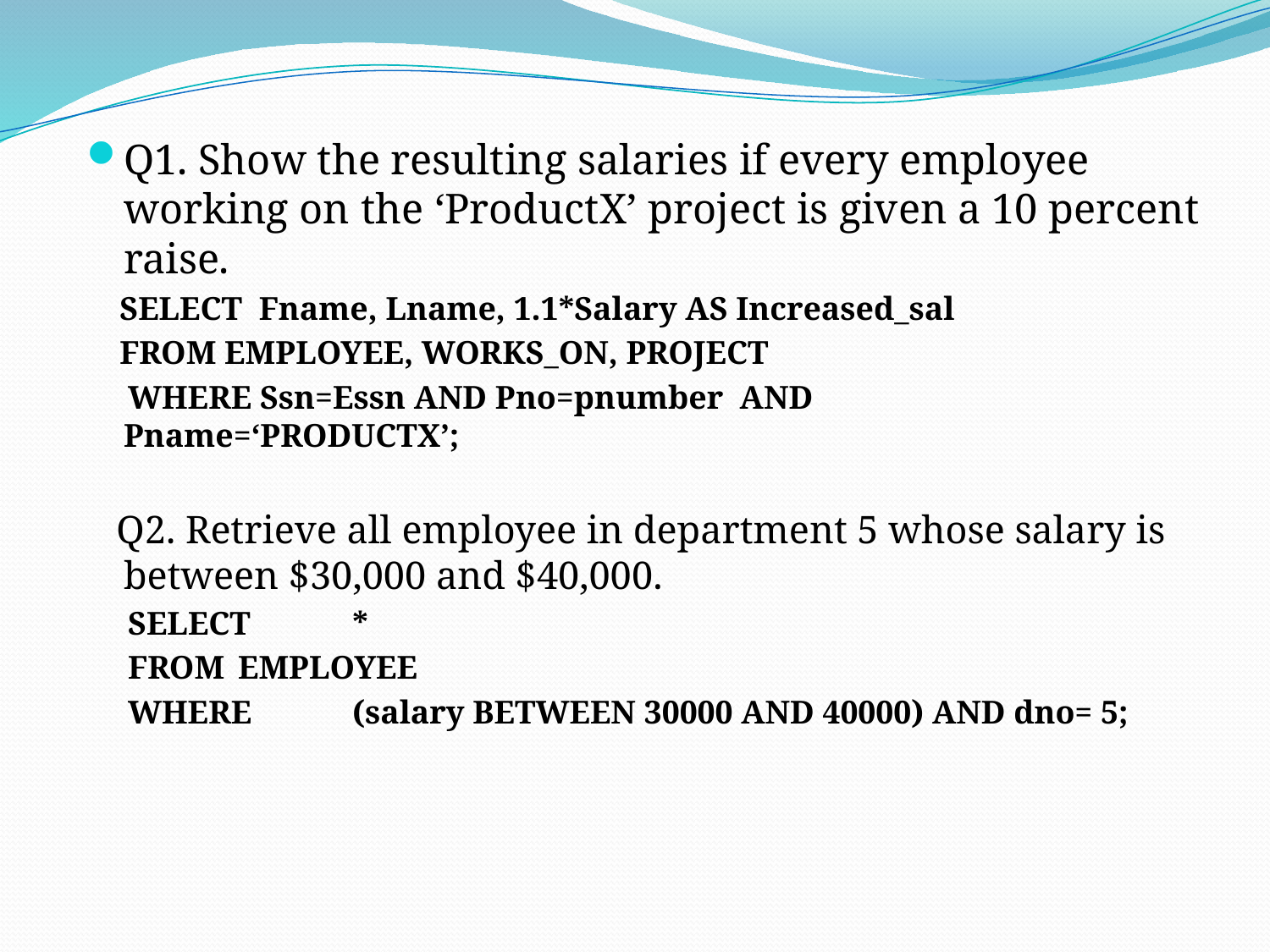

Q1. Show the resulting salaries if every employee working on the ‘ProductX’ project is given a 10 percent raise.
    SELECT  Fname, Lname, 1.1*Salary AS Increased_sal
    FROM EMPLOYEE, WORKS_ON, PROJECT
     WHERE Ssn=Essn AND Pno=pnumber  AND          Pname=‘PRODUCTX’;

   Q2. Retrieve all employee in department 5 whose salary is between $30,000 and $40,000.
     SELECT 	*
     FROM	EMPLOYEE
     WHERE 	(salary BETWEEN 30000 AND 40000) AND dno= 5;